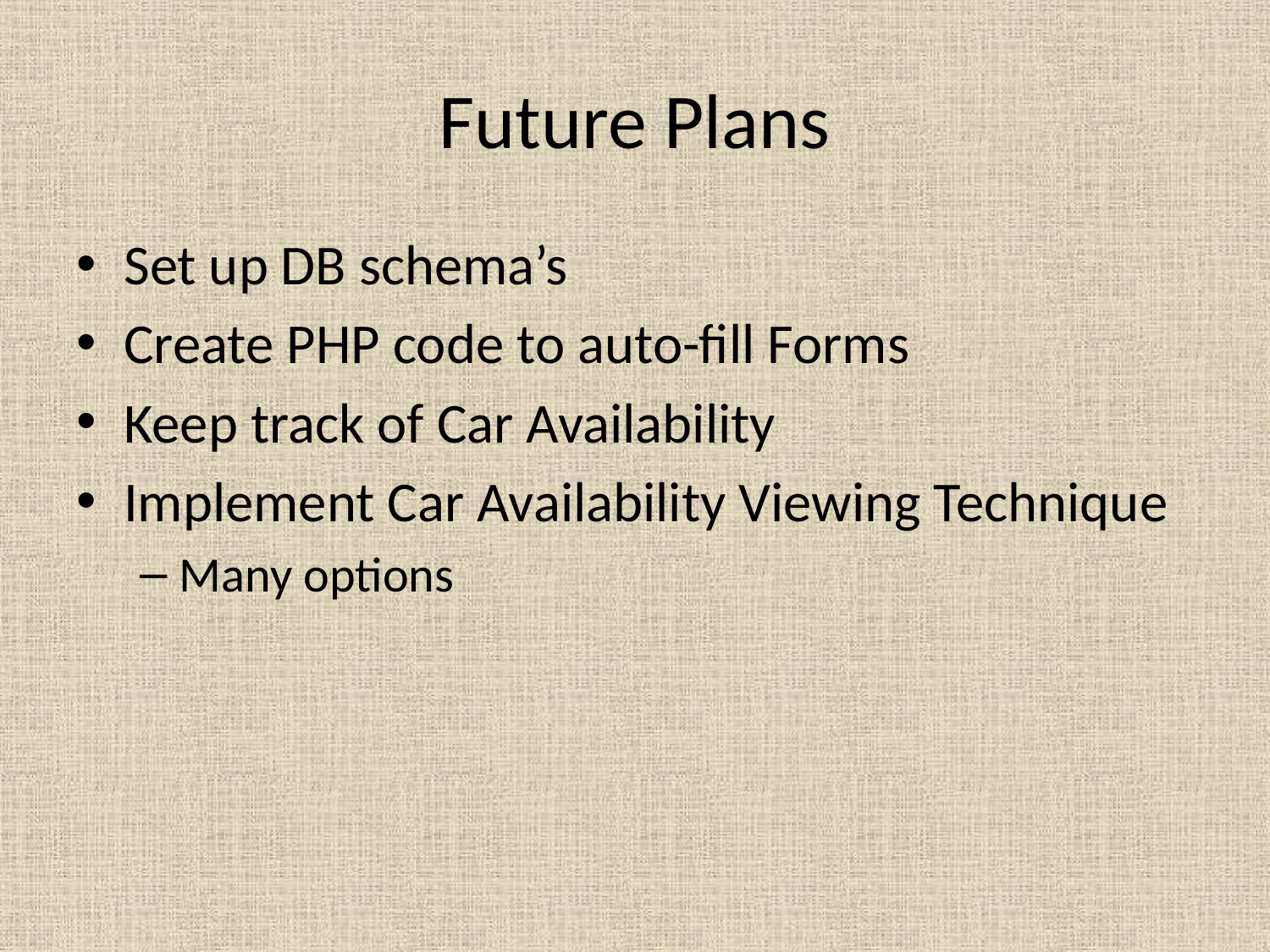

# Future Plans
Set up DB schema’s
Create PHP code to auto-fill Forms
Keep track of Car Availability
Implement Car Availability Viewing Technique
Many options